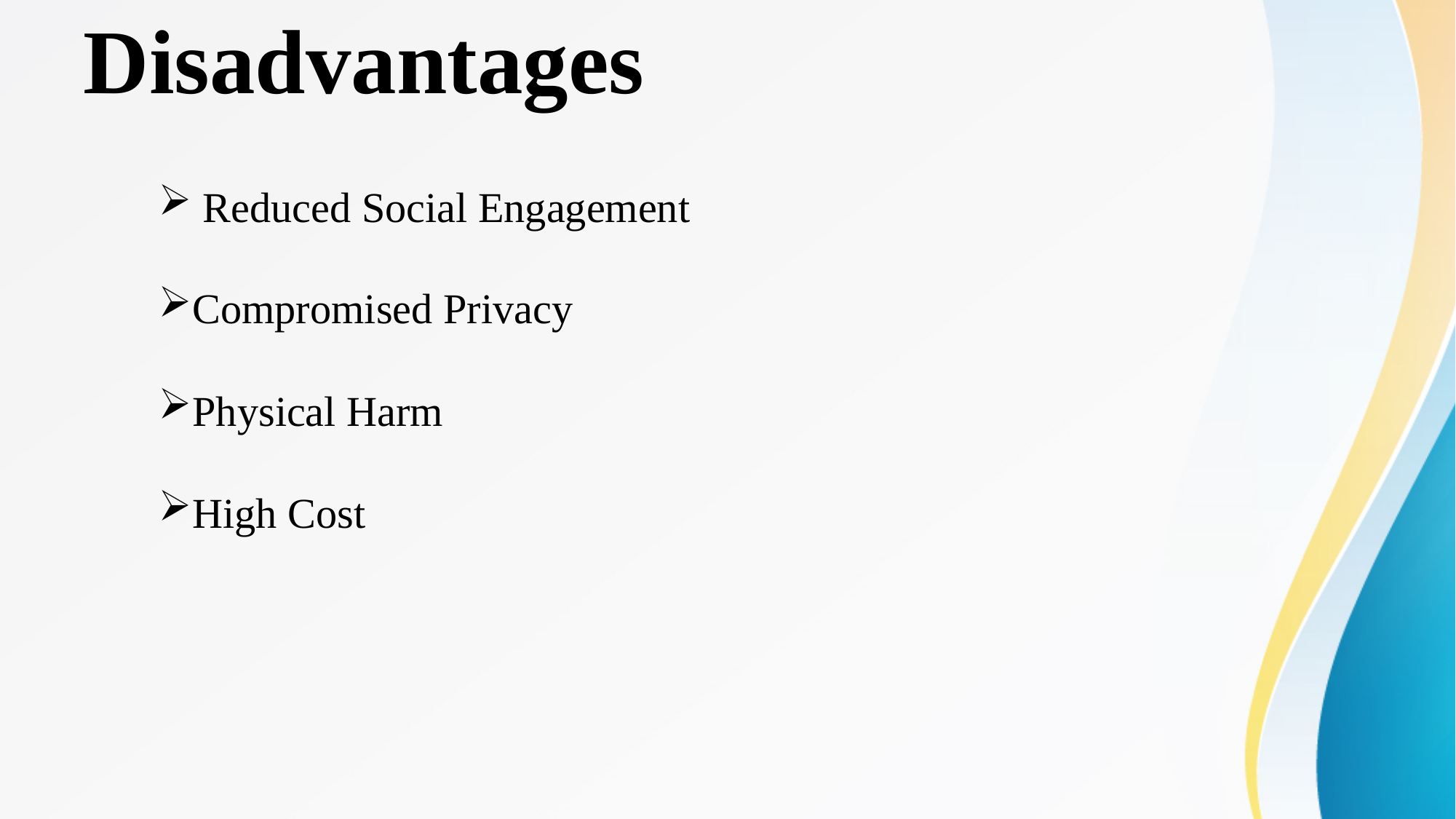

# Disadvantages
 Reduced Social Engagement

Compromised Privacy

Physical Harm

High Cost